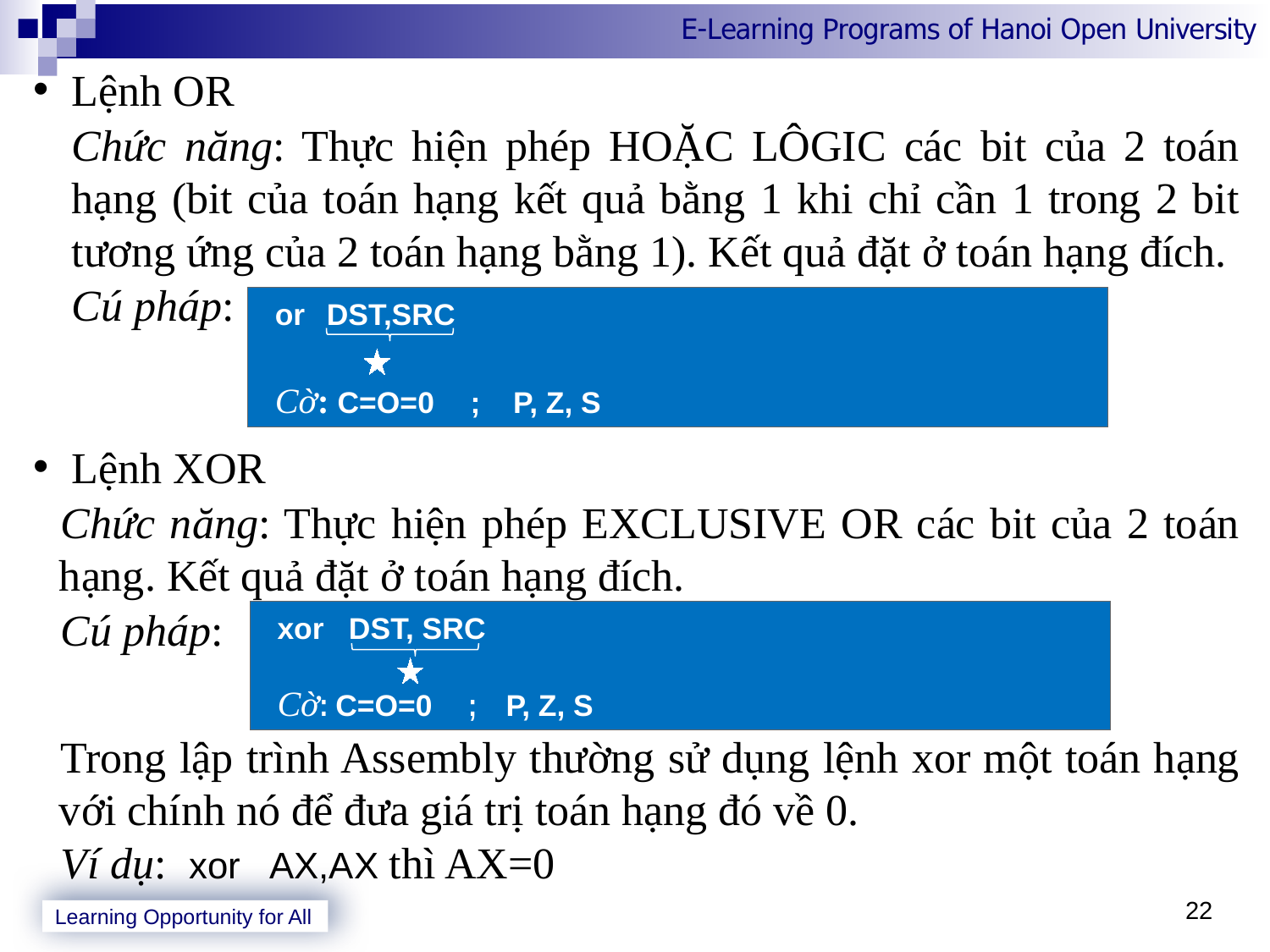

Lệnh OR
Chức năng: Thực hiện phép HOẶC LÔGIC các bit của 2 toán hạng (bit của toán hạng kết quả bằng 1 khi chỉ cần 1 trong 2 bit tương ứng của 2 toán hạng bằng 1). Kết quả đặt ở toán hạng đích.
 Cú pháp:

Lệnh XOR
Chức năng: Thực hiện phép EXCLUSIVE OR các bit của 2 toán hạng. Kết quả đặt ở toán hạng đích.
Cú pháp:

Trong lập trình Assembly thường sử dụng lệnh xor một toán hạng với chính nó để đưa giá trị toán hạng đó về 0.
Ví dụ:  xor   AX,AX thì AX=0

  or   DST,SRC

  Cờ: C=O=0     ;    P, Z, S

  xor   DST, SRC

  Cờ: C=O=0     ;    P, Z, S

22